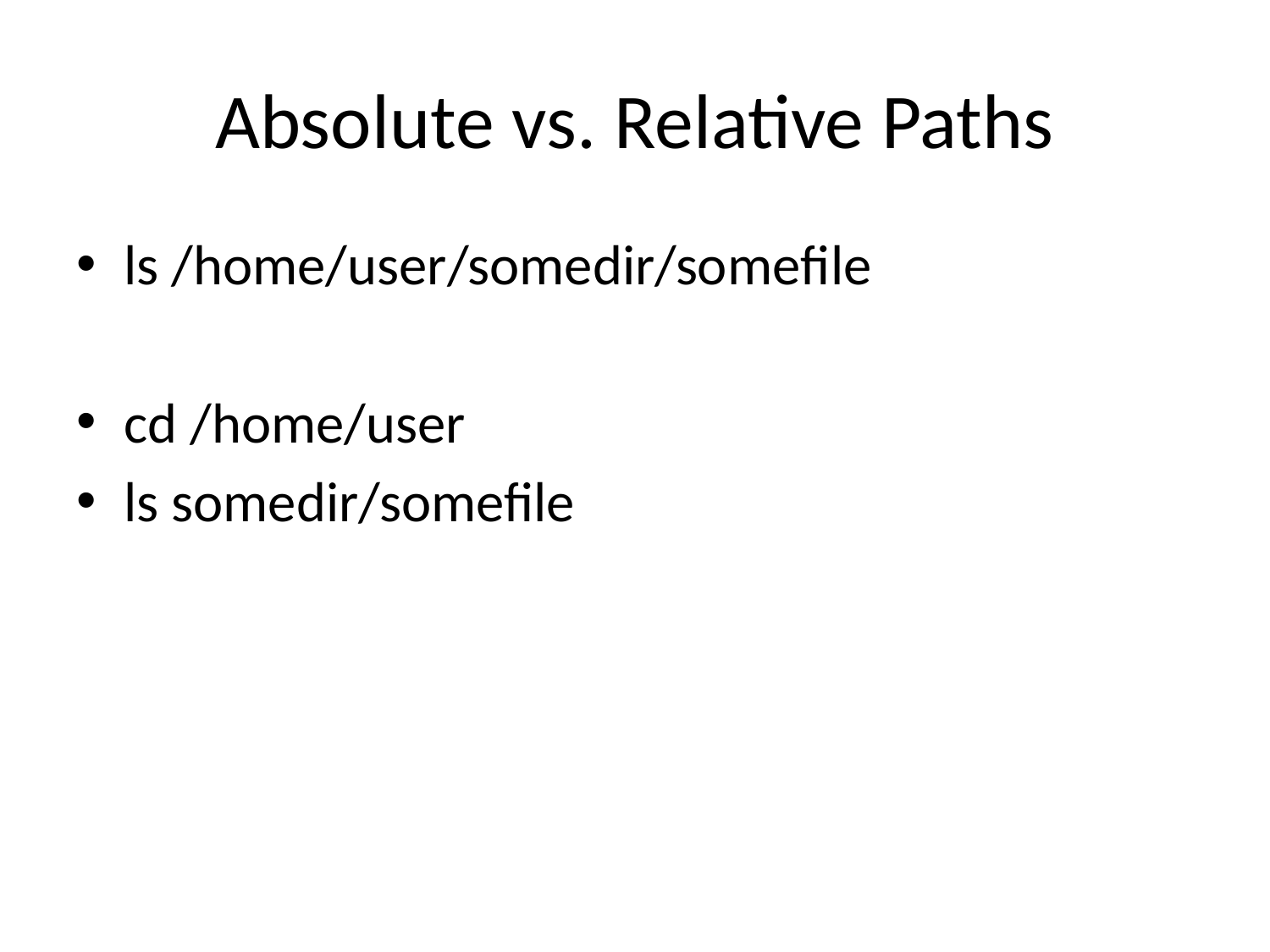

# Absolute vs. Relative Paths
ls /home/user/somedir/somefile

cd /home/user
ls somedir/somefile